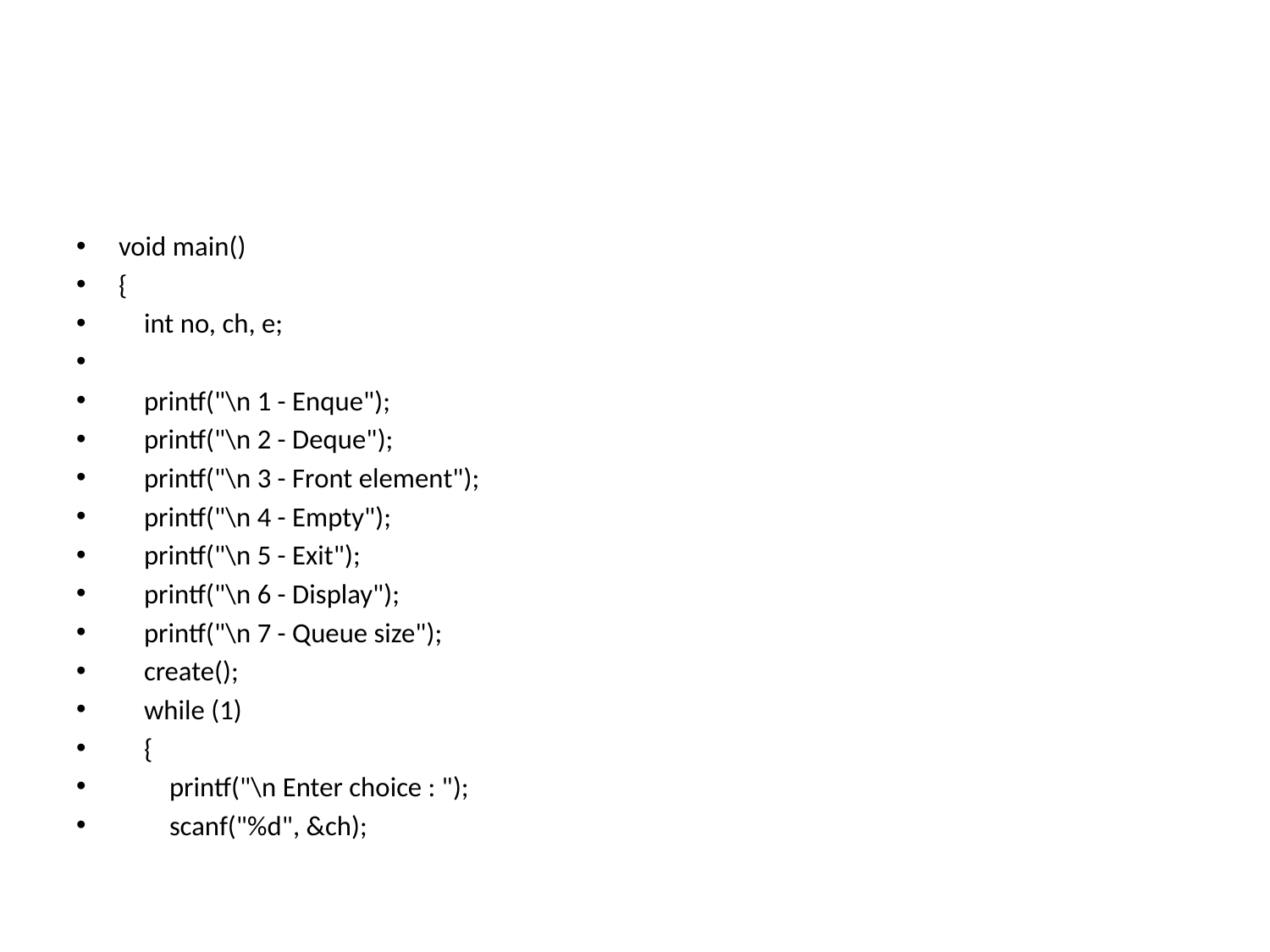

#
void main()
{
    int no, ch, e;

    printf("\n 1 - Enque");
    printf("\n 2 - Deque");
    printf("\n 3 - Front element");
    printf("\n 4 - Empty");
    printf("\n 5 - Exit");
    printf("\n 6 - Display");
    printf("\n 7 - Queue size");
    create();
    while (1)
    {
        printf("\n Enter choice : ");
        scanf("%d", &ch);